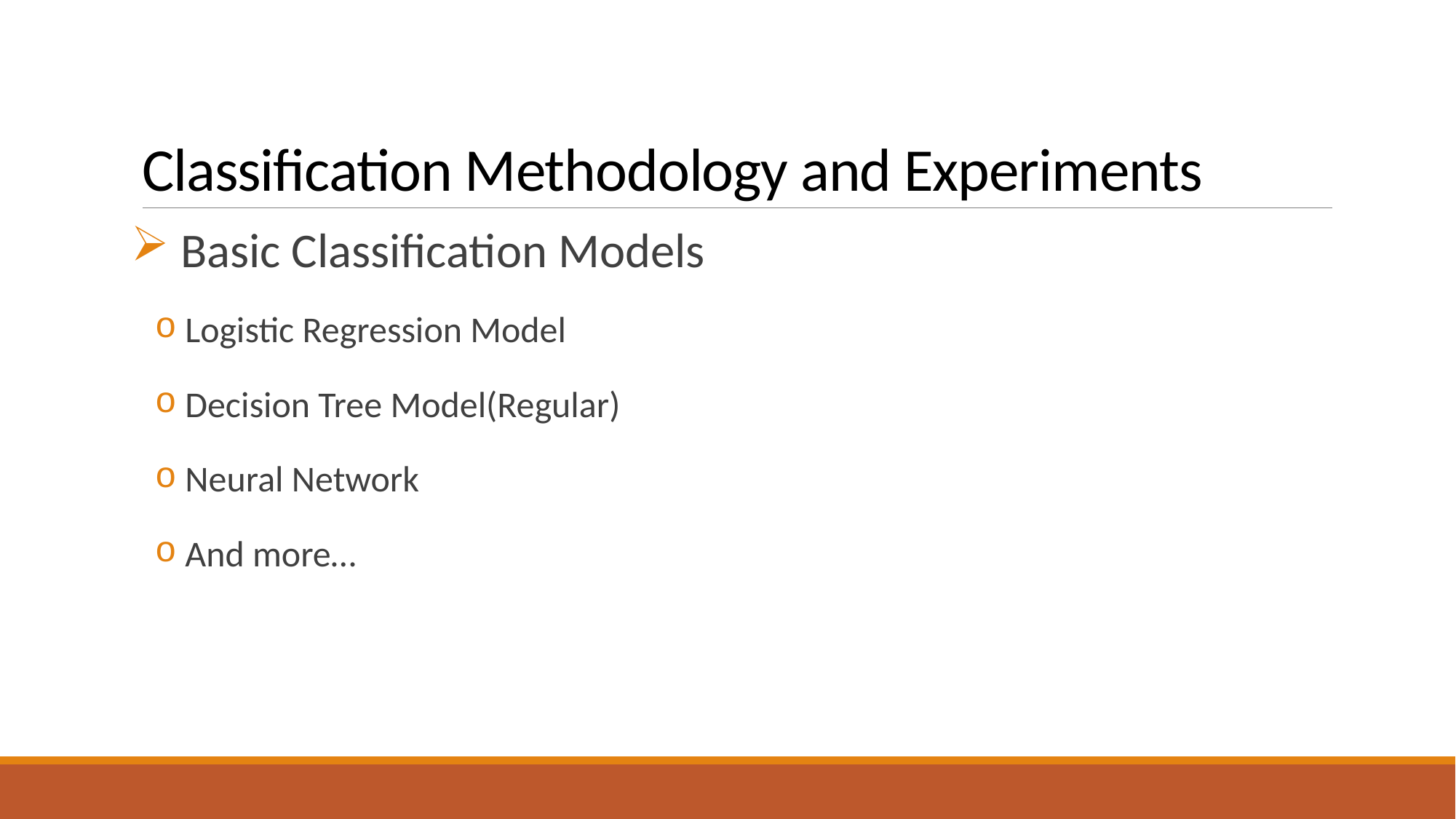

# Classification Methodology and Experiments
 Basic Classification Models
 Logistic Regression Model
 Decision Tree Model(Regular)
 Neural Network
 And more…